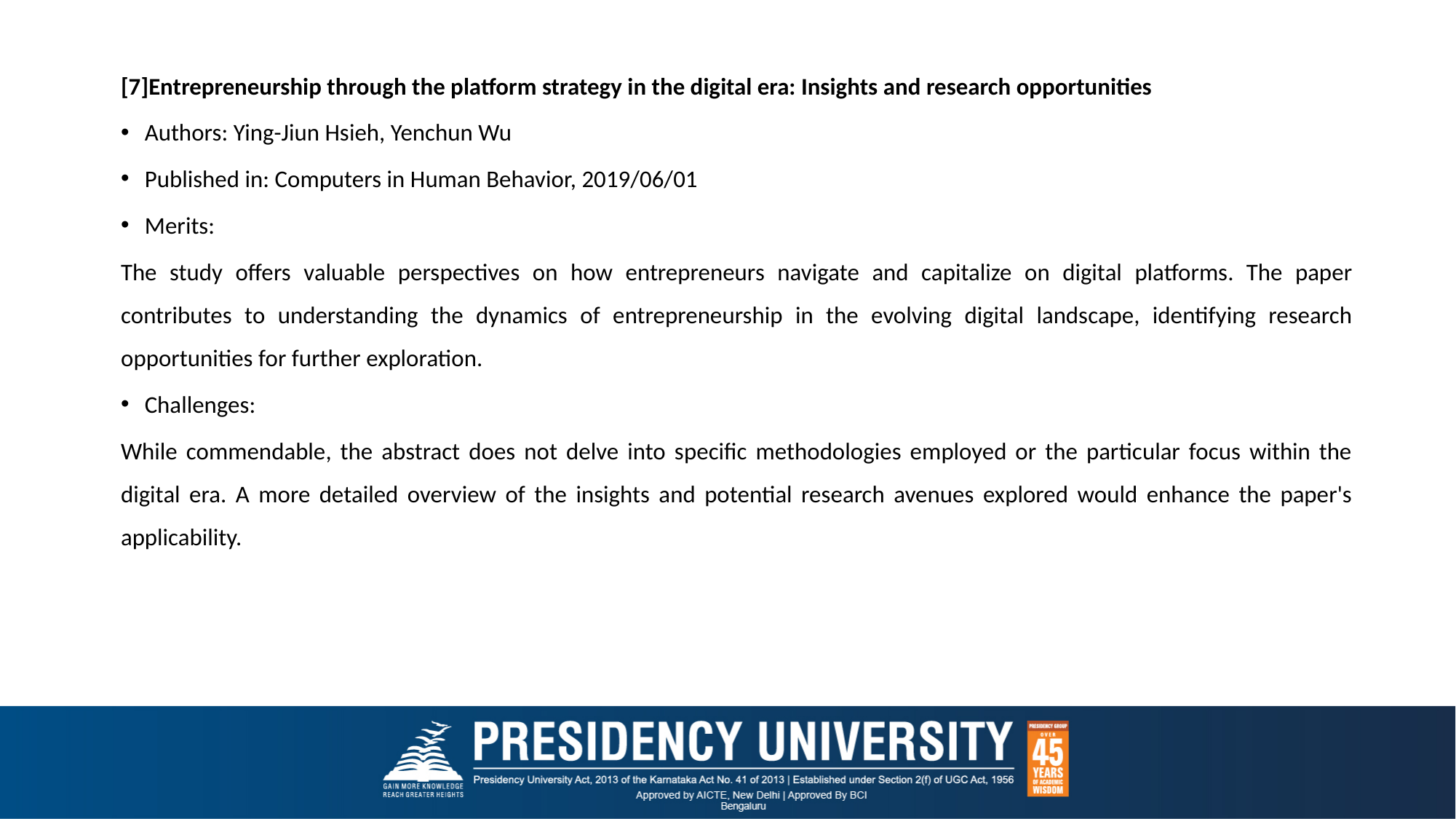

[7]Entrepreneurship through the platform strategy in the digital era: Insights and research opportunities
Authors: Ying-Jiun Hsieh, Yenchun Wu
Published in: Computers in Human Behavior, 2019/06/01
Merits:
The study offers valuable perspectives on how entrepreneurs navigate and capitalize on digital platforms. The paper contributes to understanding the dynamics of entrepreneurship in the evolving digital landscape, identifying research opportunities for further exploration.
Challenges:
While commendable, the abstract does not delve into specific methodologies employed or the particular focus within the digital era. A more detailed overview of the insights and potential research avenues explored would enhance the paper's applicability.